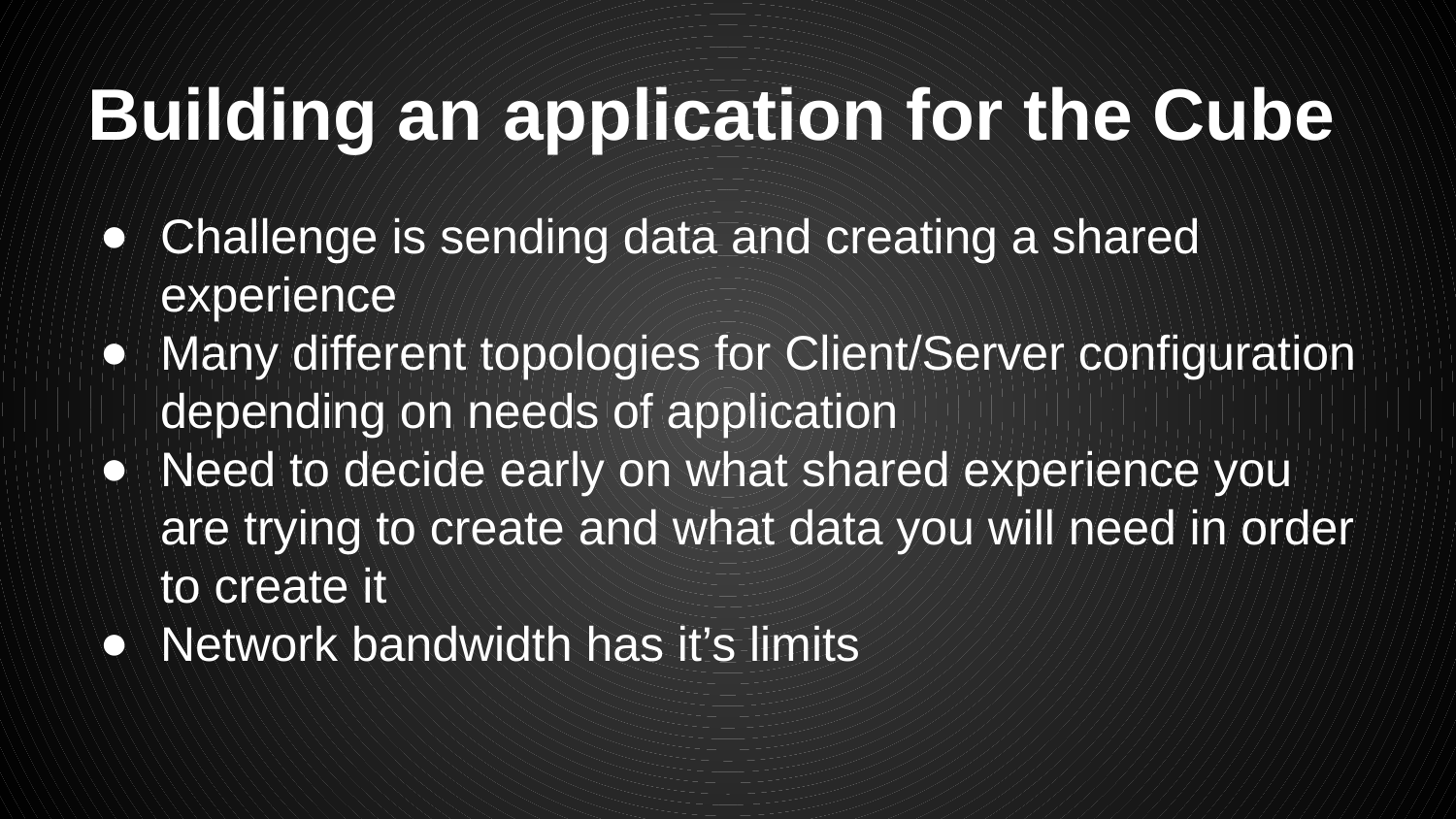

# Building an application for the Cube
Challenge is sending data and creating a shared experience
Many different topologies for Client/Server configuration depending on needs of application
Need to decide early on what shared experience you are trying to create and what data you will need in order to create it
Network bandwidth has it’s limits